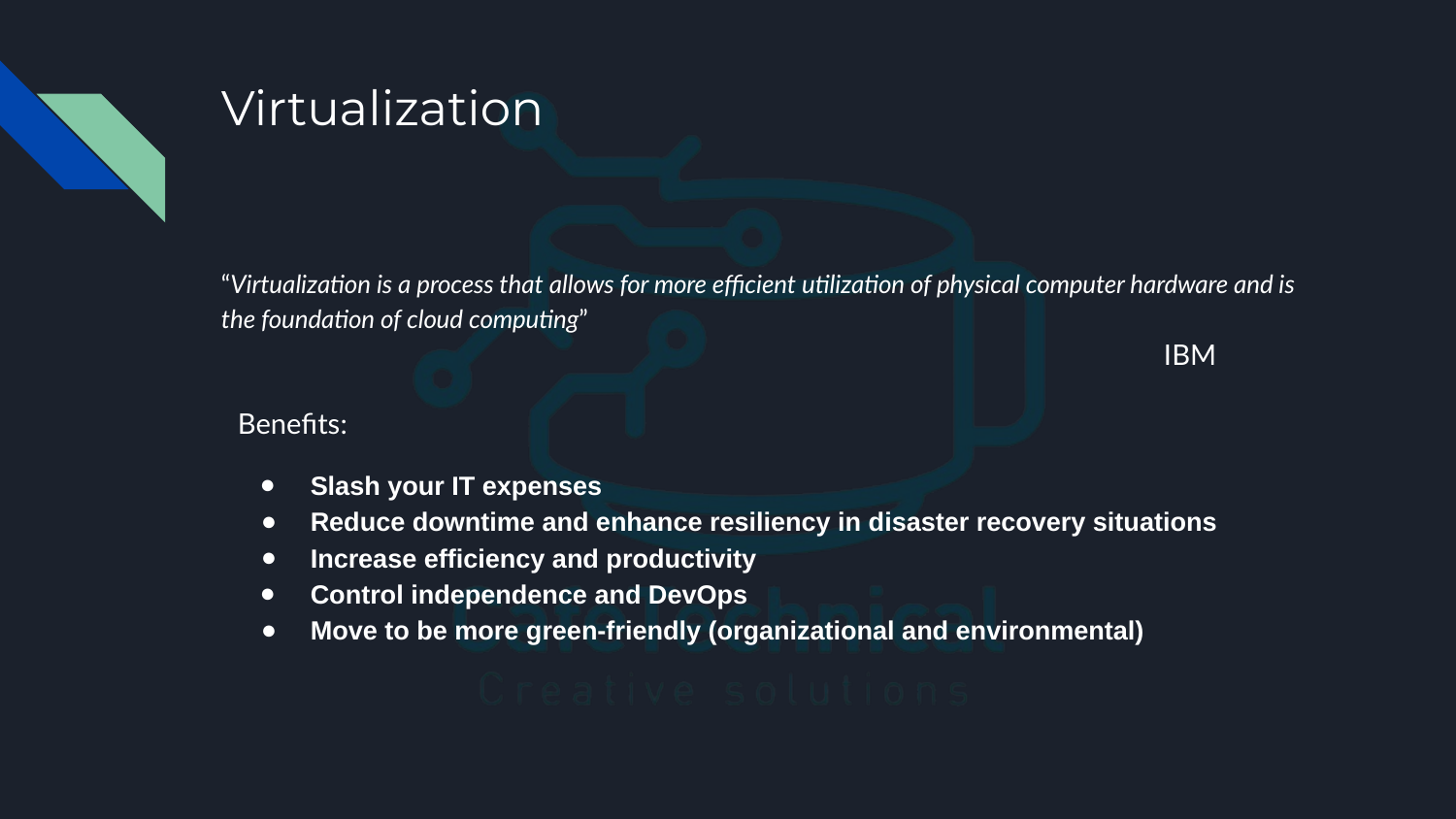

# Virtualization
“Virtualization is a process that allows for more efficient utilization of physical computer hardware and is the foundation of cloud computing”
IBM
Benefits:
Slash your IT expenses
Reduce downtime and enhance resiliency in disaster recovery situations
Increase efficiency and productivity
Control independence and DevOps
Move to be more green-friendly (organizational and environmental)